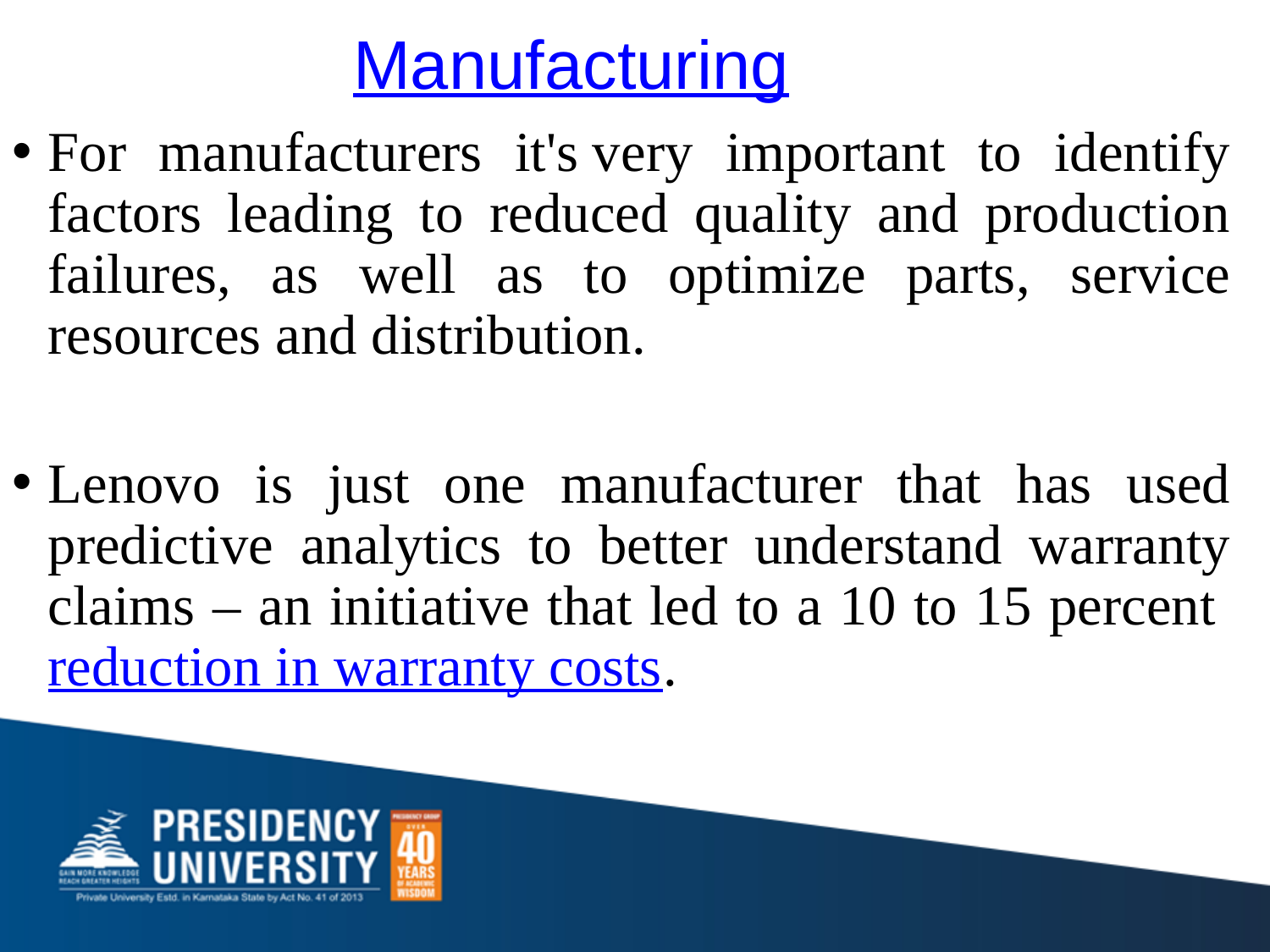

Manufacturing
For manufacturers it's very important to identify factors leading to reduced quality and production failures, as well as to optimize parts, service resources and distribution.

Lenovo is just one manufacturer that has used predictive analytics to better understand warranty claims – an initiative that led to a 10 to 15 percent reduction in warranty costs.